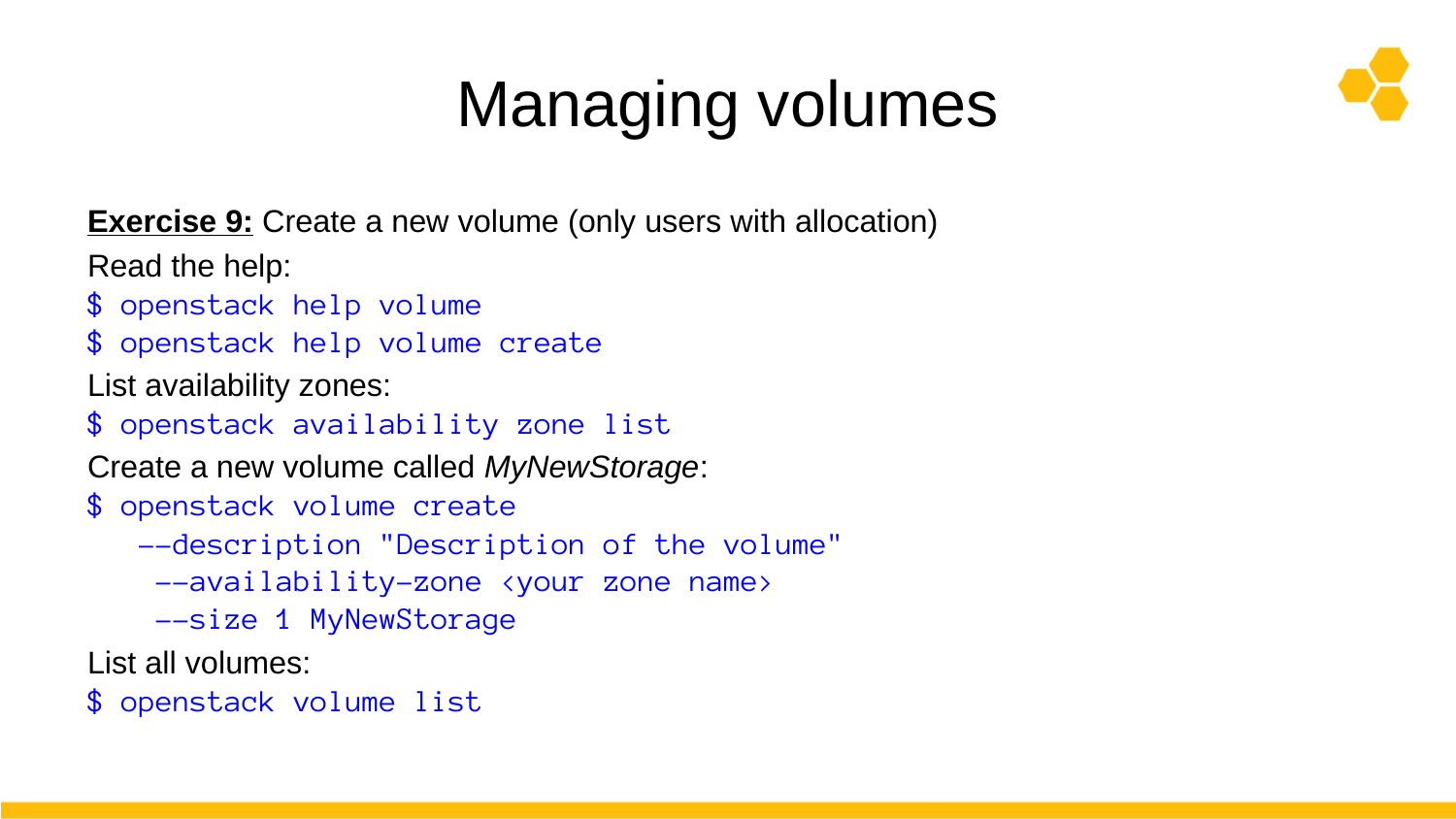

# Managing volumes
Exercise 9: Create a new volume (only users with allocation)
Read the help:
$ openstack help volume
$ openstack help volume create
List availability zones:
$ openstack availability zone list
Create a new volume called MyNewStorage:
$ openstack volume create
   --description "Description of the volume"
    --availability-zone <your zone name>
    --size 1 MyNewStorage
List all volumes:
$ openstack volume list